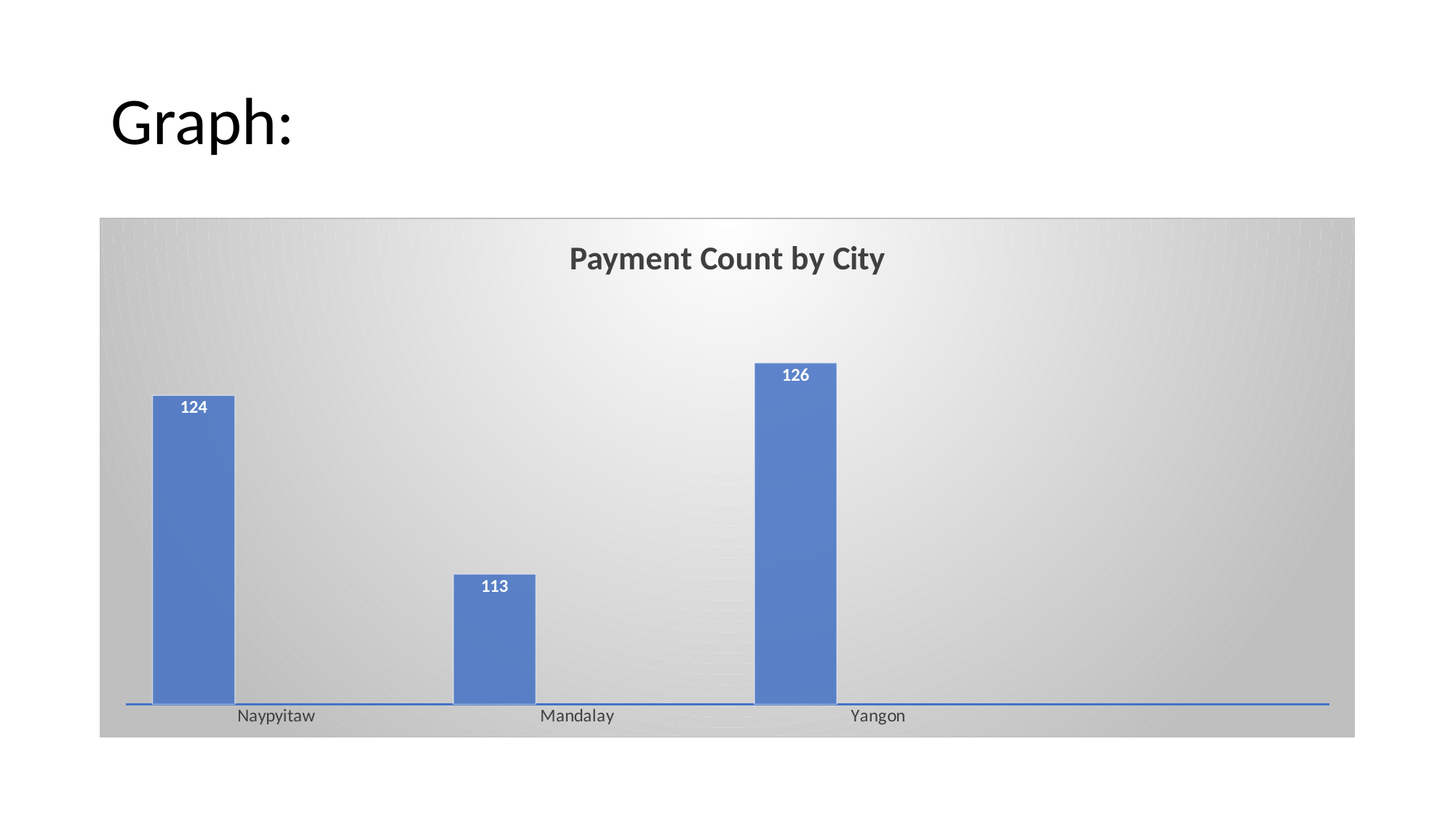

# Graph:

### Chart: Payment Count by City

| Category | Payment Count |  |  |
|---|---|---|---|
| Naypyitaw | 124.0 | None | None |
| Mandalay | 113.0 | None | None |
| Yangon | 126.0 | None | None |